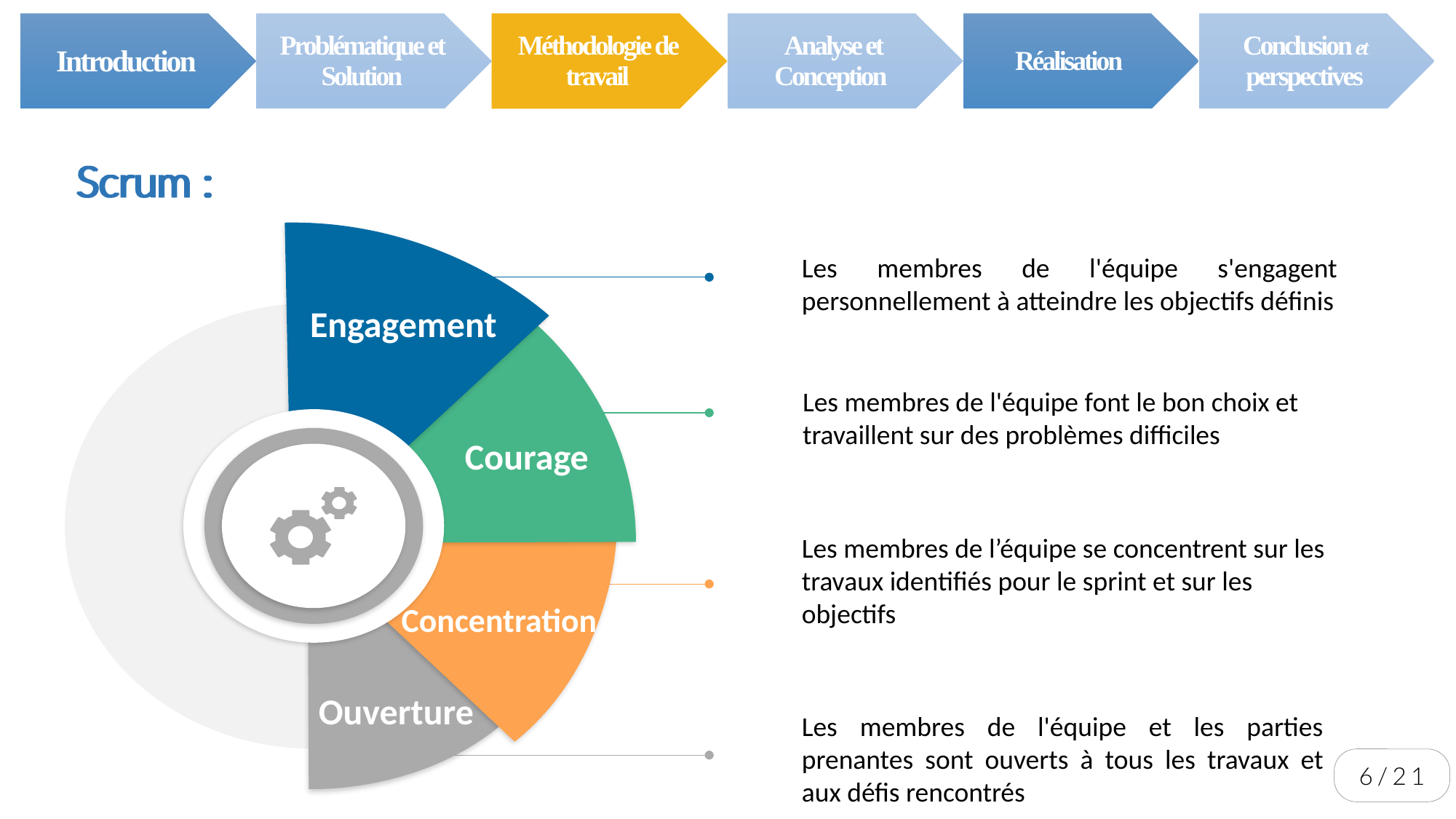

Réalisation
Analyse et Conception
Conclusion et perspectives
Méthodologie de travail
Problématique et Solution
Introduction
Scrum :
Scrum :

Engagement

Les membres de l'équipe s'engagent personnellement à atteindre les objectifs définis
Les membres de l'équipe font le bon choix et travaillent sur des problèmes difficiles
Courage
Les membres de l’équipe se concentrent sur les travaux identifiés pour le sprint et sur les objectifs
Concentration
Ouverture
Les membres de l'équipe et les parties prenantes sont ouverts à tous les travaux et aux défis rencontrés
6/21
8